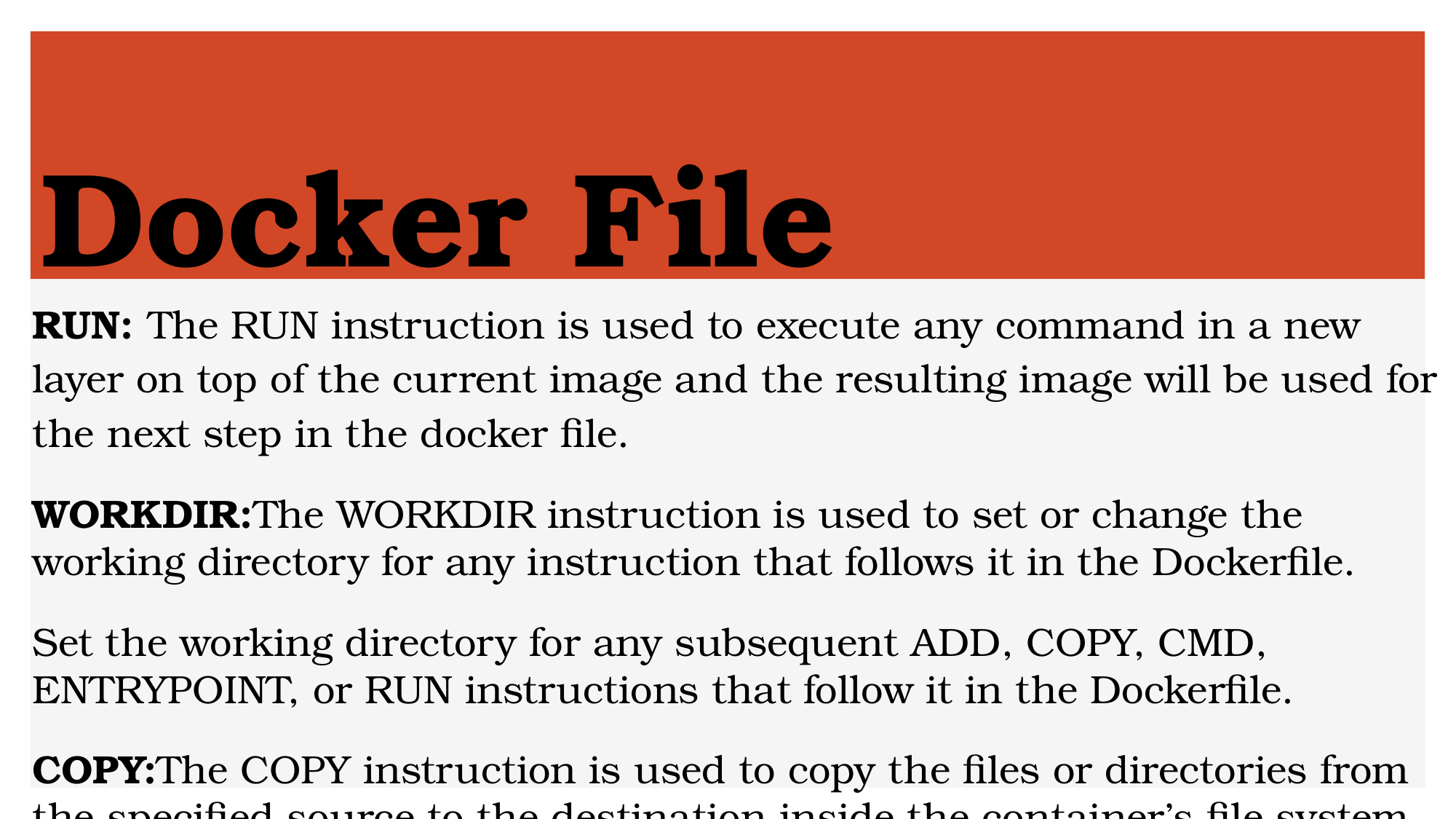

# Docker File
RUN: The RUN instruction is used to execute any command in a new layer on top of the current image and the resulting image will be used for the next step in the docker file.
WORKDIR:The WORKDIR instruction is used to set or change the working directory for any instruction that follows it in the Dockerfile.
Set the working directory for any subsequent ADD, COPY, CMD, ENTRYPOINT, or RUN instructions that follow it in the Dockerfile.
COPY:The COPY instruction is used to copy the files or directories from the specified source to the destination inside the container’s file system.